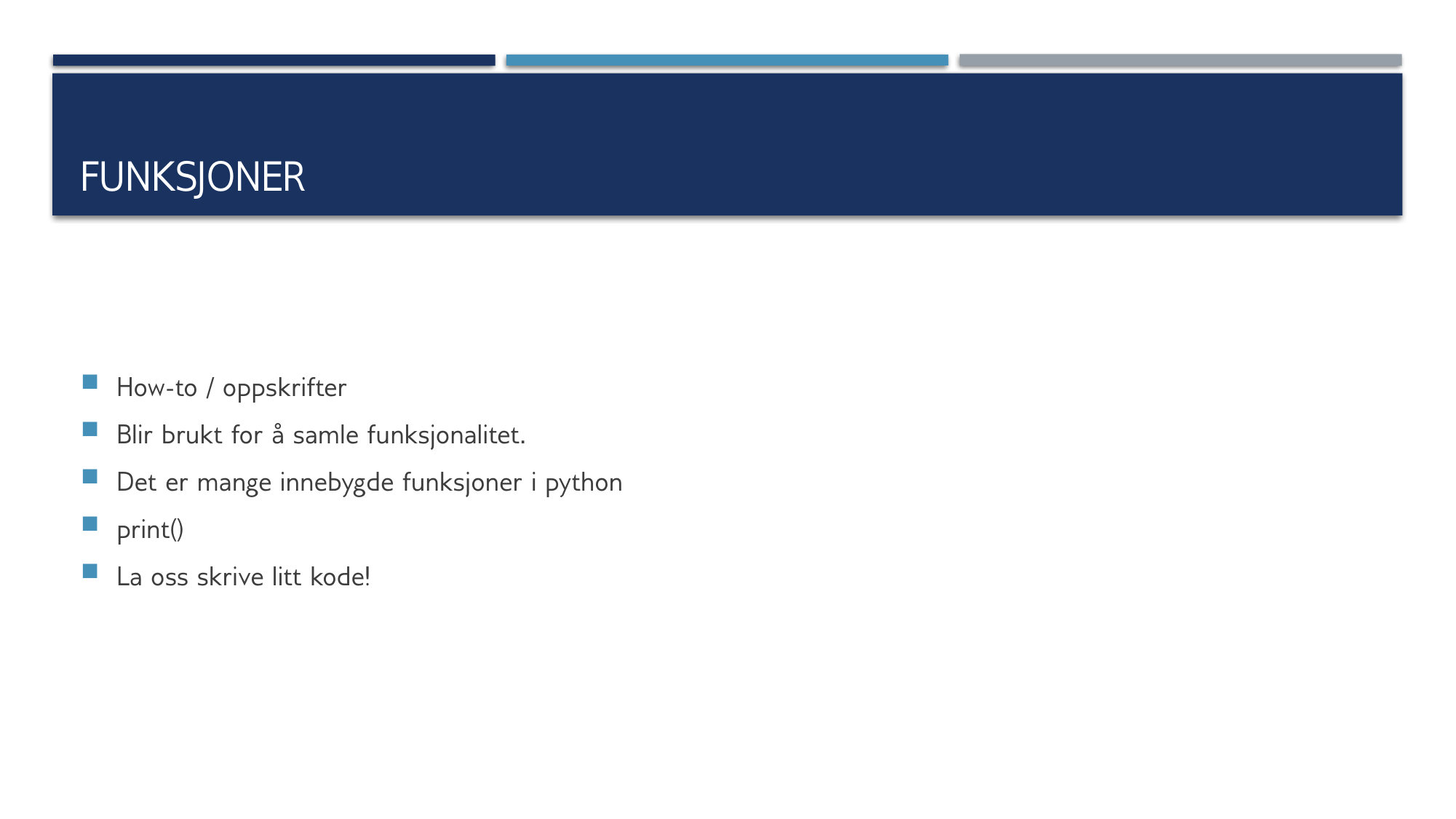

# Funksjoner
How-to / oppskrifter
Blir brukt for å samle funksjonalitet.
Det er mange innebygde funksjoner i python
print()
La oss skrive litt kode!